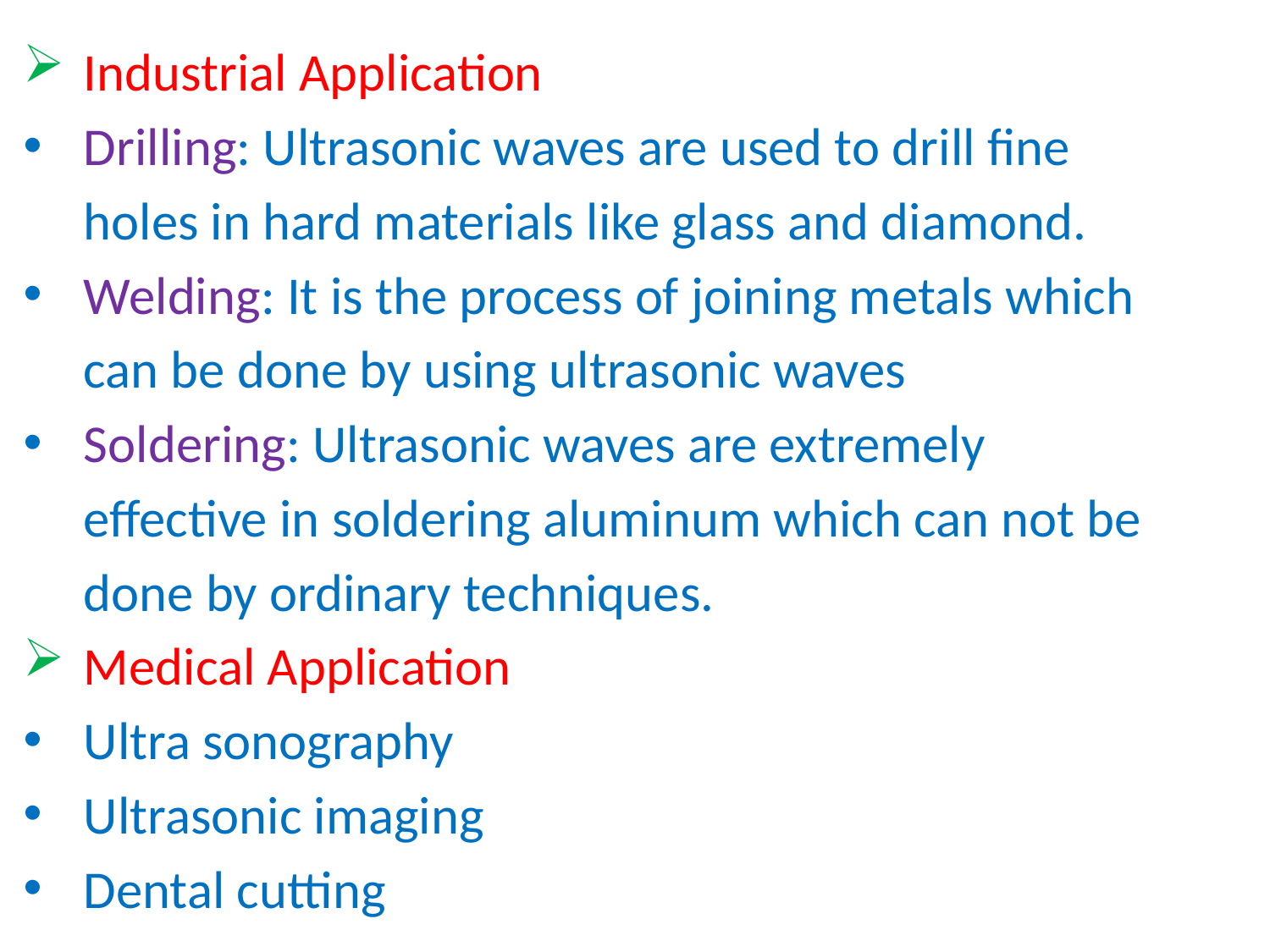

Industrial Application
 Drilling: Ultrasonic waves are used to drill fine
     holes in hard materials like glass and diamond.
 Welding: It is the process of joining metals which
     can be done by using ultrasonic waves
 Soldering: Ultrasonic waves are extremely
     effective in soldering aluminum which can not be
     done by ordinary techniques.
 Medical Application
 Ultra sonography
 Ultrasonic imaging
 Dental cutting